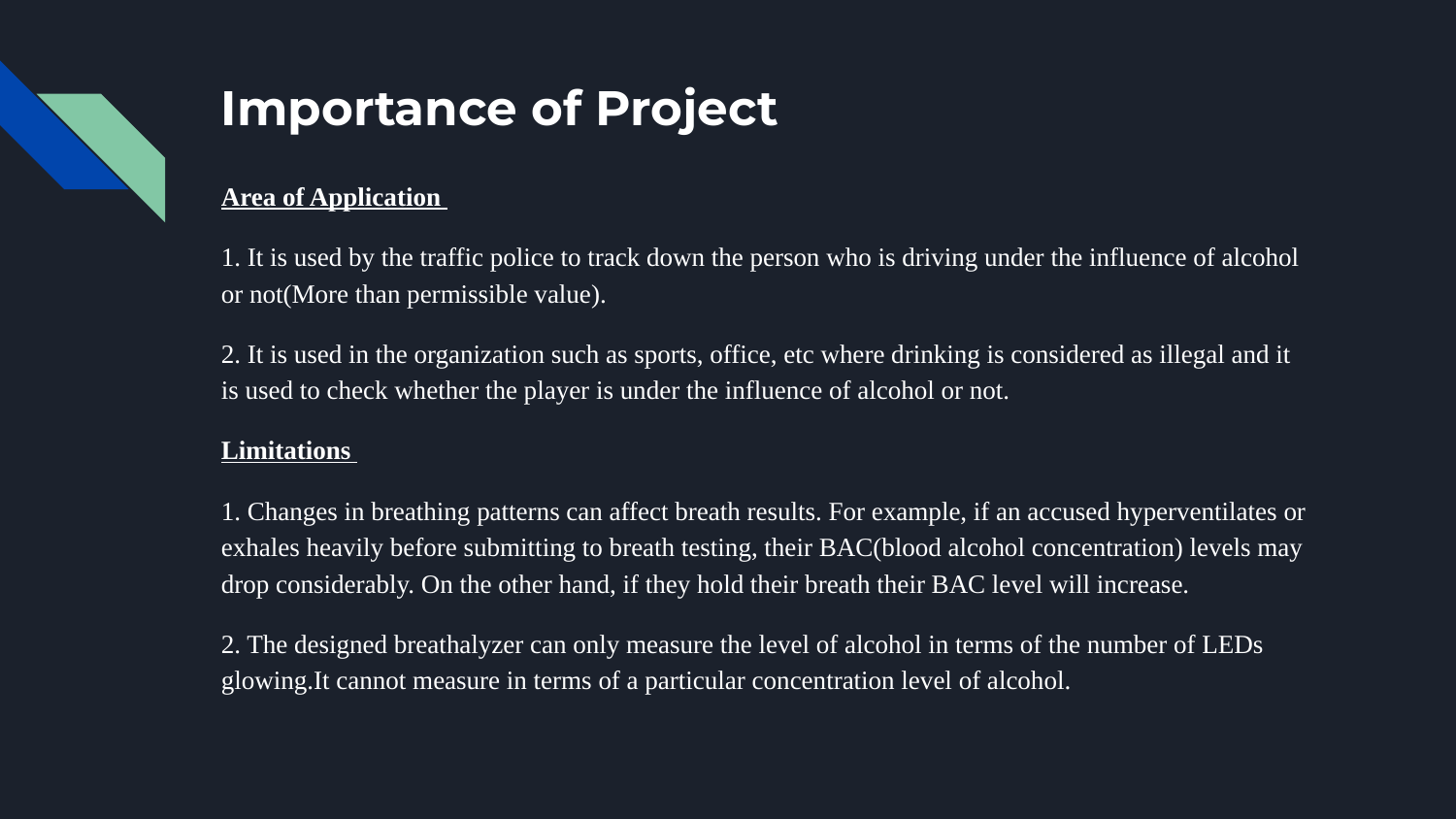

# Importance of Project
Area of Application
1. It is used by the traffic police to track down the person who is driving under the influence of alcohol or not(More than permissible value).
2. It is used in the organization such as sports, office, etc where drinking is considered as illegal and it is used to check whether the player is under the influence of alcohol or not.
Limitations
1. Changes in breathing patterns can affect breath results. For example, if an accused hyperventilates or exhales heavily before submitting to breath testing, their BAC(blood alcohol concentration) levels may drop considerably. On the other hand, if they hold their breath their BAC level will increase.
2. The designed breathalyzer can only measure the level of alcohol in terms of the number of LEDs glowing.It cannot measure in terms of a particular concentration level of alcohol.